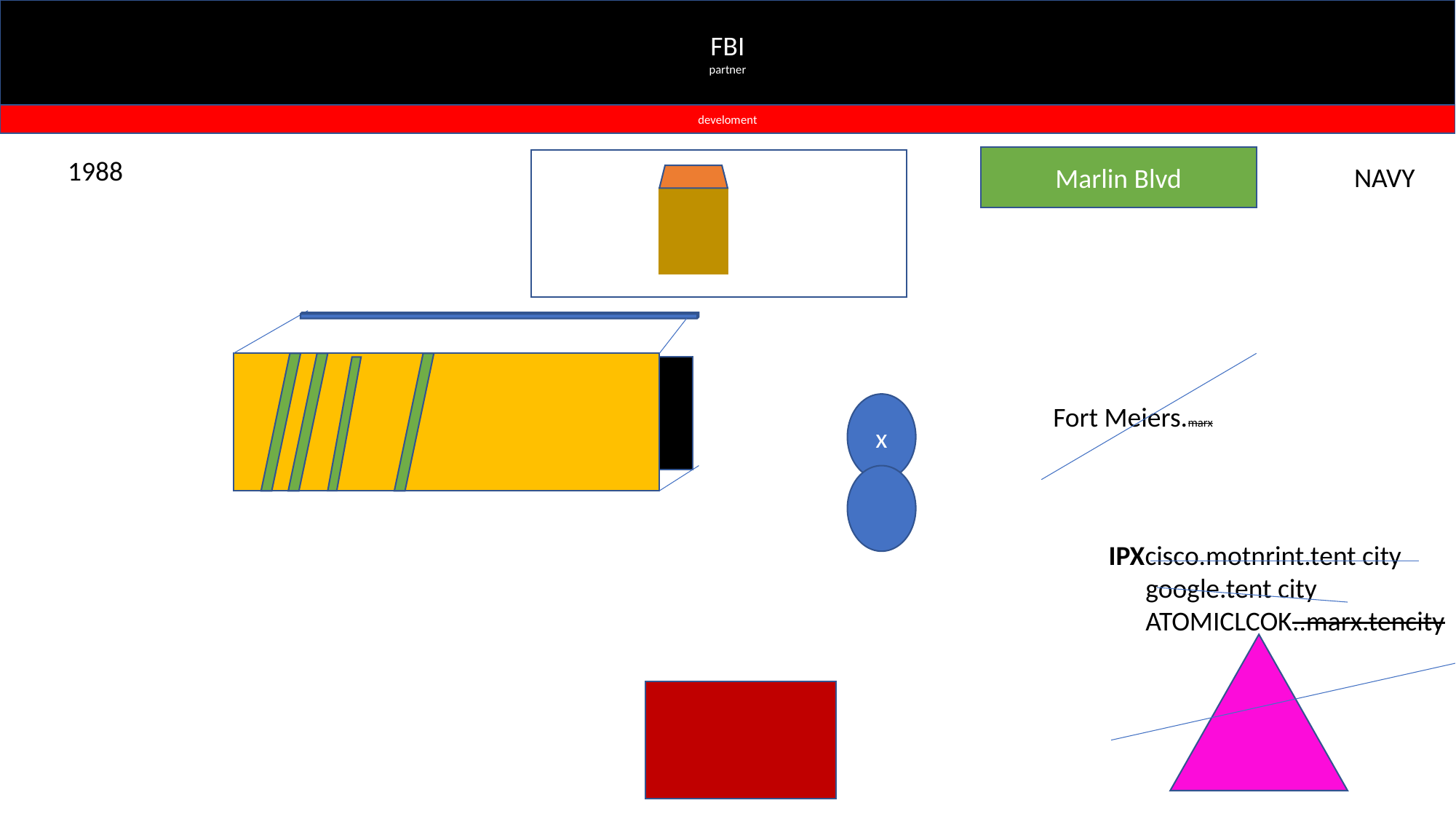

FBI
partner
develoment
Marlin Blvd
1988

NAVY

x
Fort Meiers.marx

IPXcisco.motnrint.tent city
      google.tent city
      ATOMICLCOK..marx.tencity